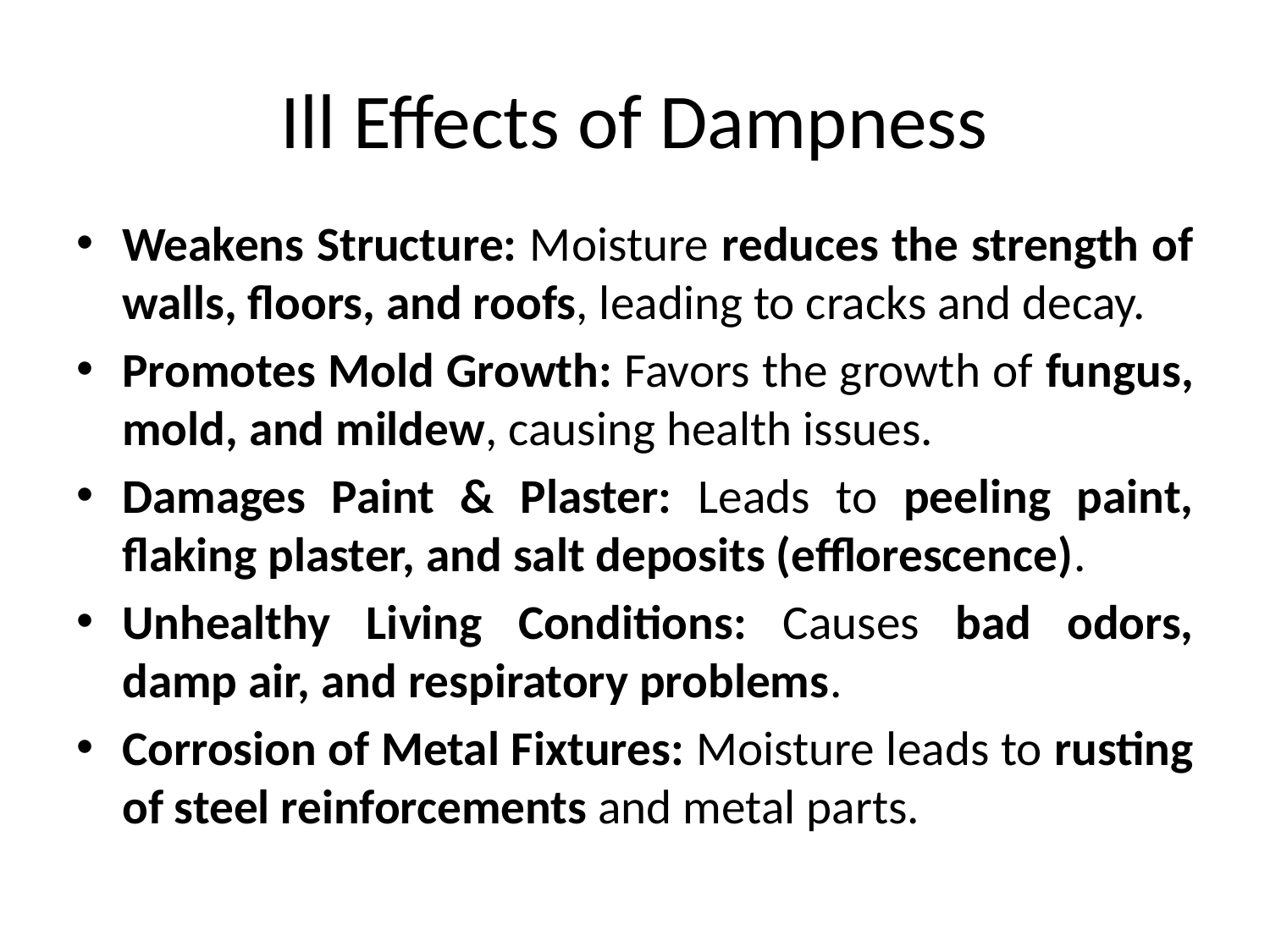

# Ill Effects of Dampness
Weakens Structure: Moisture reduces the strength of walls, floors, and roofs, leading to cracks and decay.
Promotes Mold Growth: Favors the growth of fungus, mold, and mildew, causing health issues.
Damages Paint & Plaster: Leads to peeling paint, flaking plaster, and salt deposits (efflorescence).
Unhealthy Living Conditions: Causes bad odors, damp air, and respiratory problems.
Corrosion of Metal Fixtures: Moisture leads to rusting of steel reinforcements and metal parts.